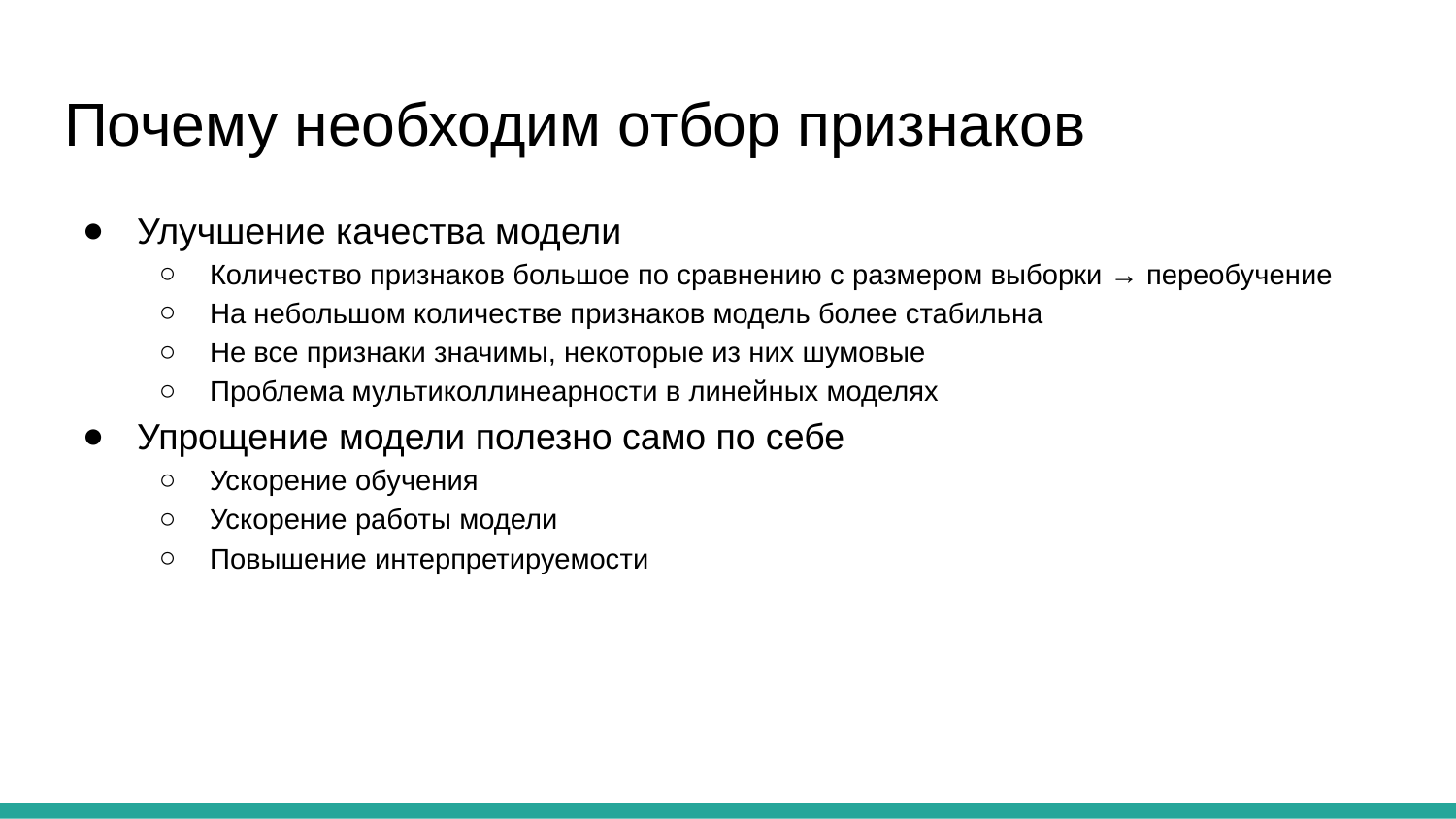

# Почему необходим отбор признаков
Улучшение качества модели
Количество признаков большое по сравнению с размером выборки → переобучение
На небольшом количестве признаков модель более стабильна
Не все признаки значимы, некоторые из них шумовые
Проблема мультиколлинеарности в линейных моделях
Упрощение модели полезно само по себе
Ускорение обучения
Ускорение работы модели
Повышение интерпретируемости